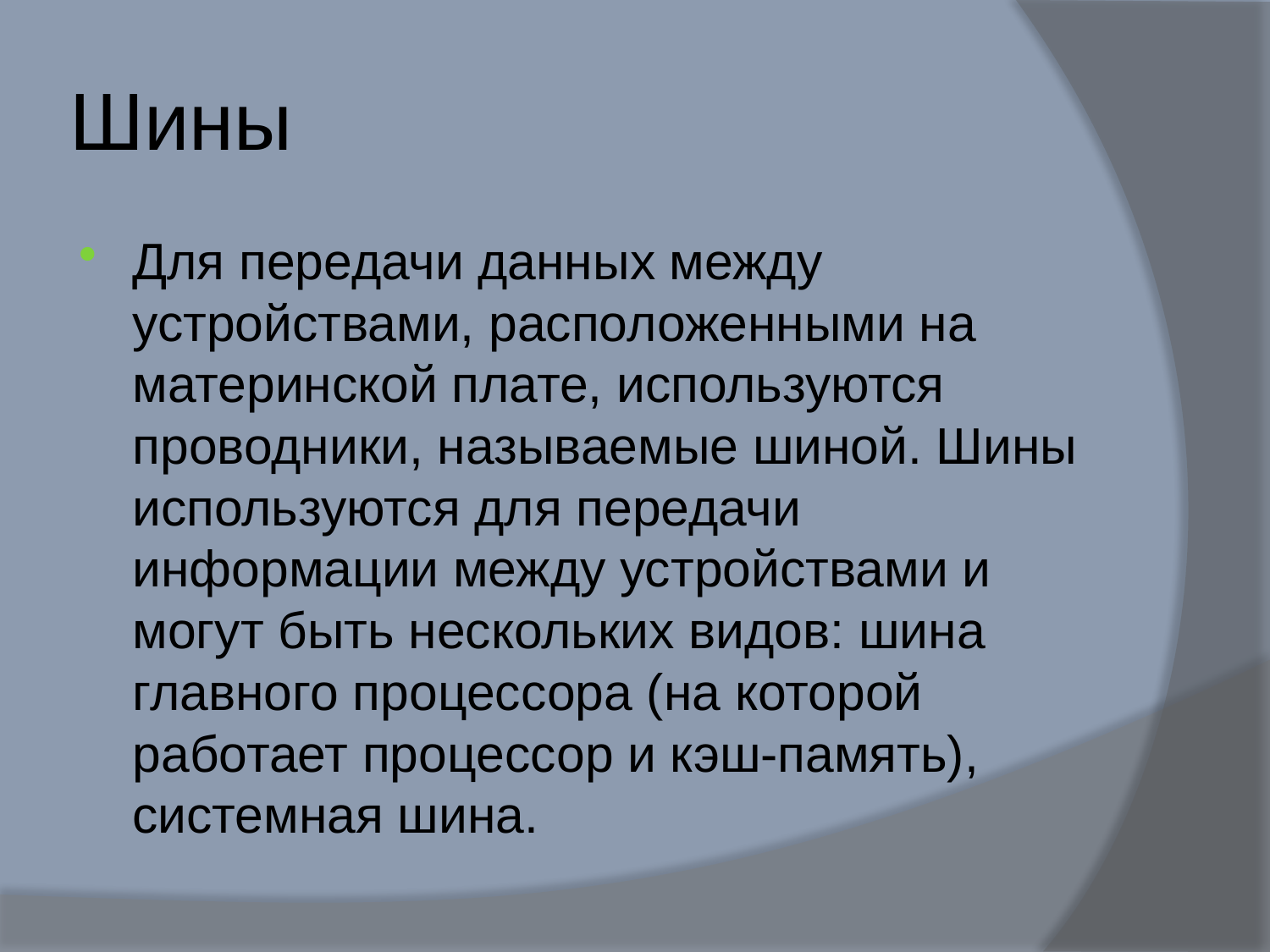

# Шины
Для передачи данных между устройствами, расположенными на материнской плате, используются проводники, называемые шиной. Шины используются для передачи информации между устройствами и могут быть нескольких видов: шина главного процессора (на которой работает процессор и кэш-память), системная шина.